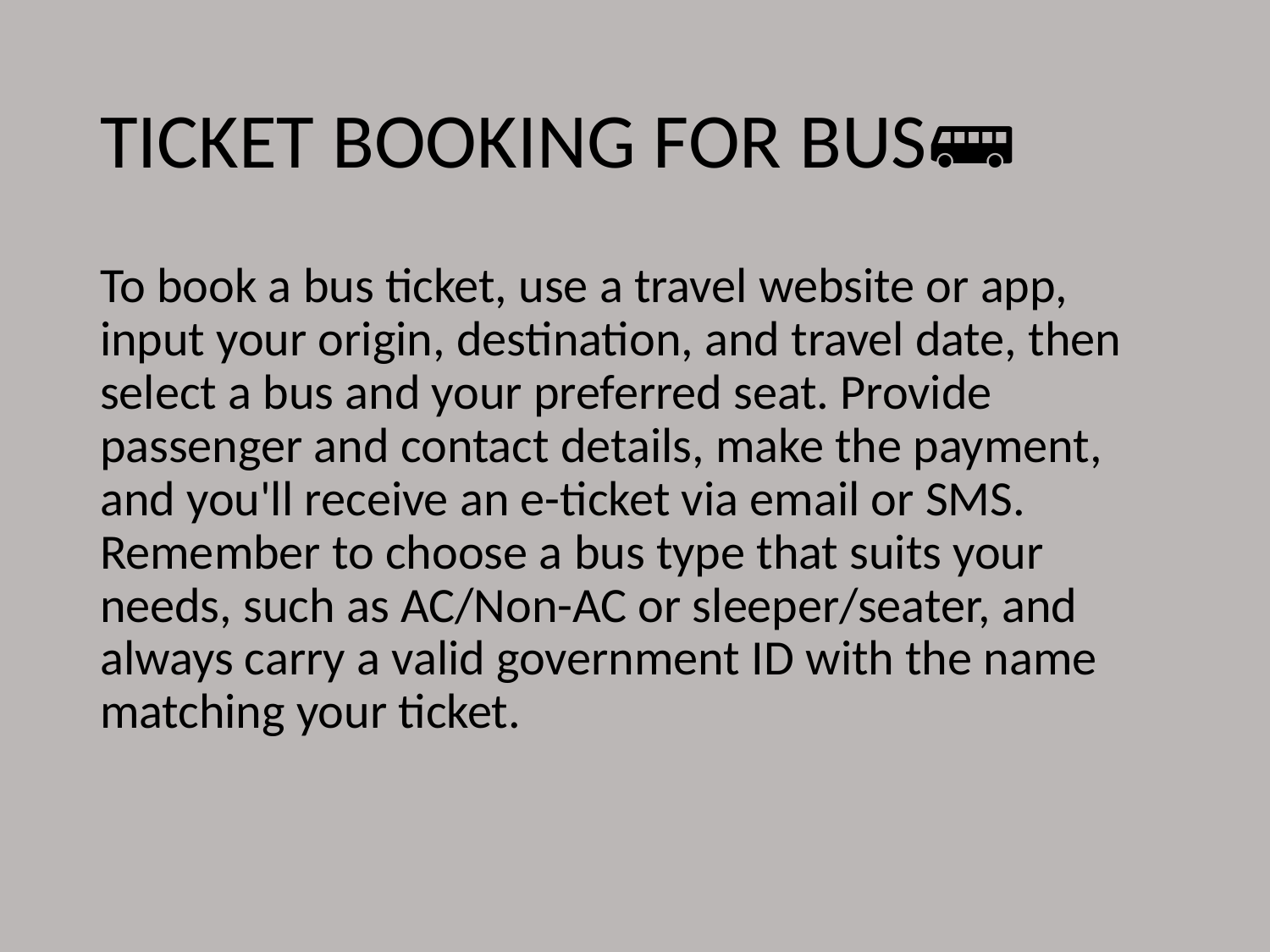

# TICKET BOOKING FOR BUS🚌
To book a bus ticket, use a travel website or app, input your origin, destination, and travel date, then select a bus and your preferred seat. Provide passenger and contact details, make the payment, and you'll receive an e-ticket via email or SMS. Remember to choose a bus type that suits your needs, such as AC/Non-AC or sleeper/seater, and always carry a valid government ID with the name matching your ticket.